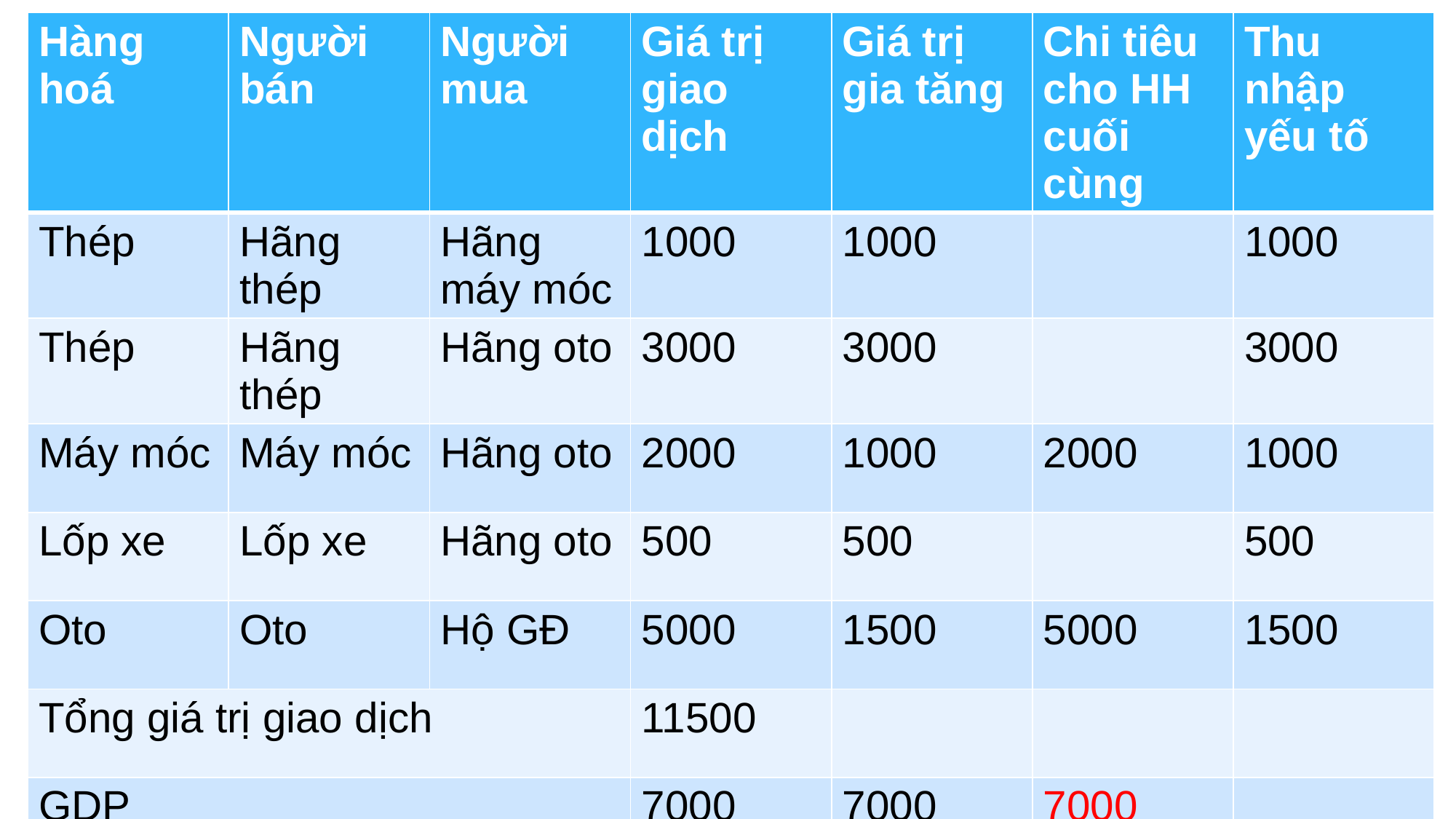

| Hàng hoá | Người bán | Người mua | Giá trị giao dịch | Giá trị gia tăng | Chi tiêu cho HH cuối cùng | Thu nhập yếu tố |
| --- | --- | --- | --- | --- | --- | --- |
| Thép | Hãng thép | Hãng máy móc | 1000 | 1000 |  | 1000 |
| Thép | Hãng thép | Hãng oto | 3000 | 3000 |  | 3000 |
| Máy móc | Máy móc | Hãng oto | 2000 | 1000 | 2000 | 1000 |
| Lốp xe | Lốp xe | Hãng oto | 500 | 500 |  | 500 |
| Oto | Oto | Hộ GĐ | 5000 | 1500 | 5000 | 1500 |
| Tổng giá trị giao dịch |  |  | 11500 |  |  |  |
| GDP |  |  | 7000 | 7000 | 7000 |  |
26